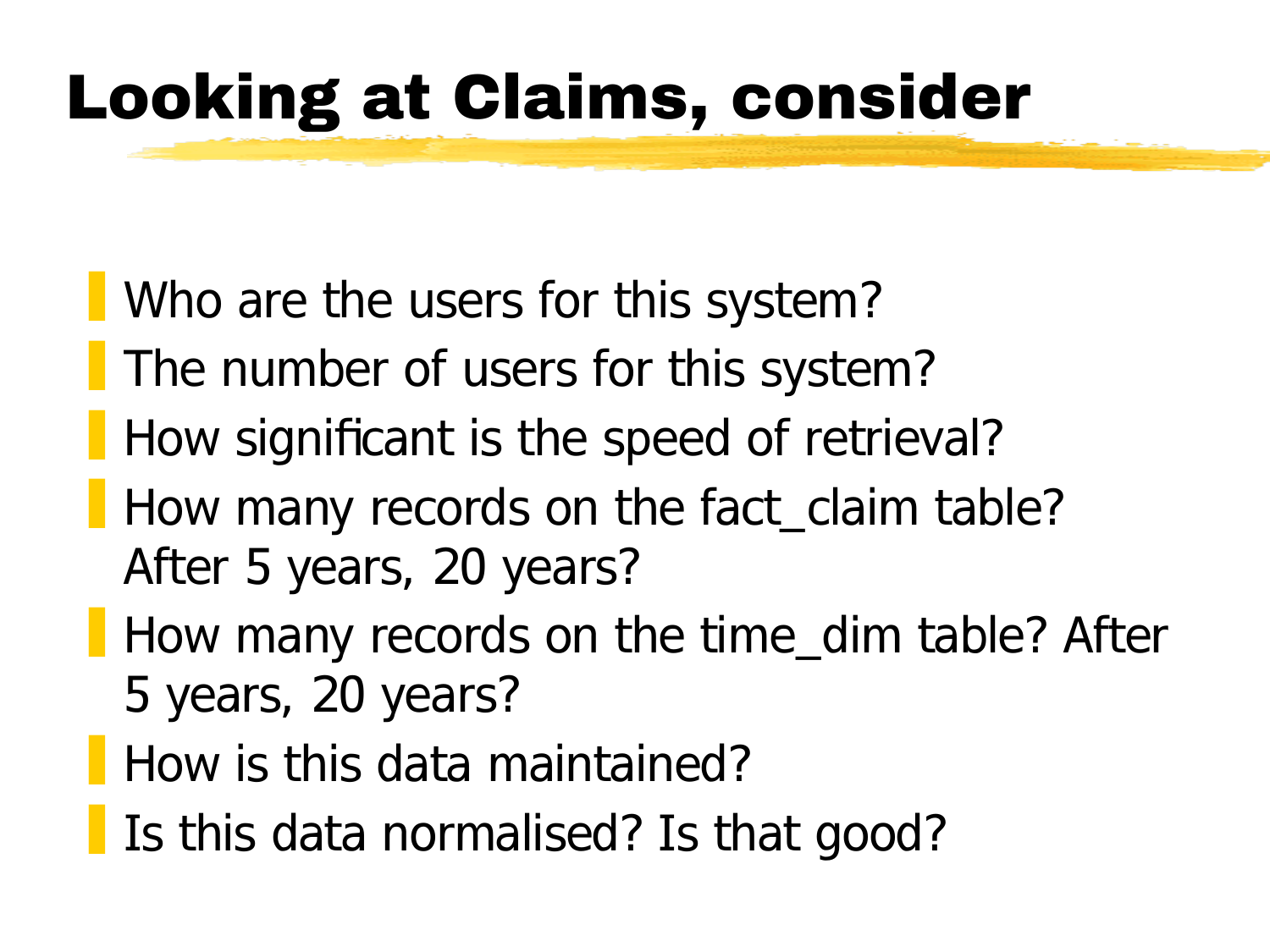

# Looking at Claims, consider
Who are the users for this system?
The number of users for this system?
How significant is the speed of retrieval?
How many records on the fact_claim table? After 5 years, 20 years?
How many records on the time_dim table? After 5 years, 20 years?
How is this data maintained?
Is this data normalised? Is that good?